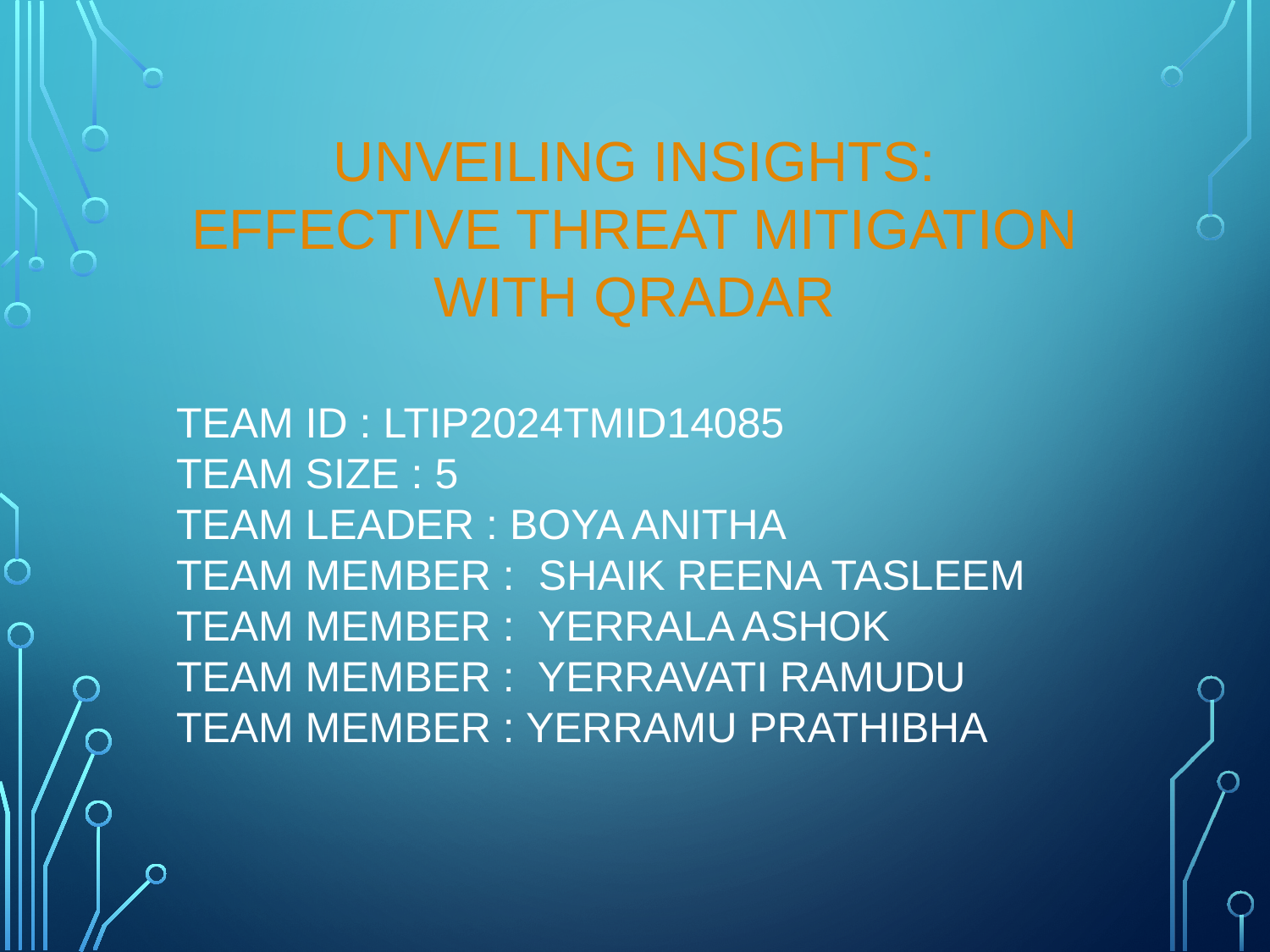

UNVEILING INSIGHTS: EFFECTIVE THREAT MITIGATION WITH QRADAR

TEAM ID : LTIP2024TMID14085
TEAM SIZE : 5
TEAM LEADER : BOYA ANITHA
TEAM MEMBER :  SHAIK REENA TASLEEM
TEAM MEMBER :  YERRALA ASHOK
TEAM MEMBER :  YERRAVATI RAMUDU
TEAM MEMBER : YERRAMU PRATHIBHA